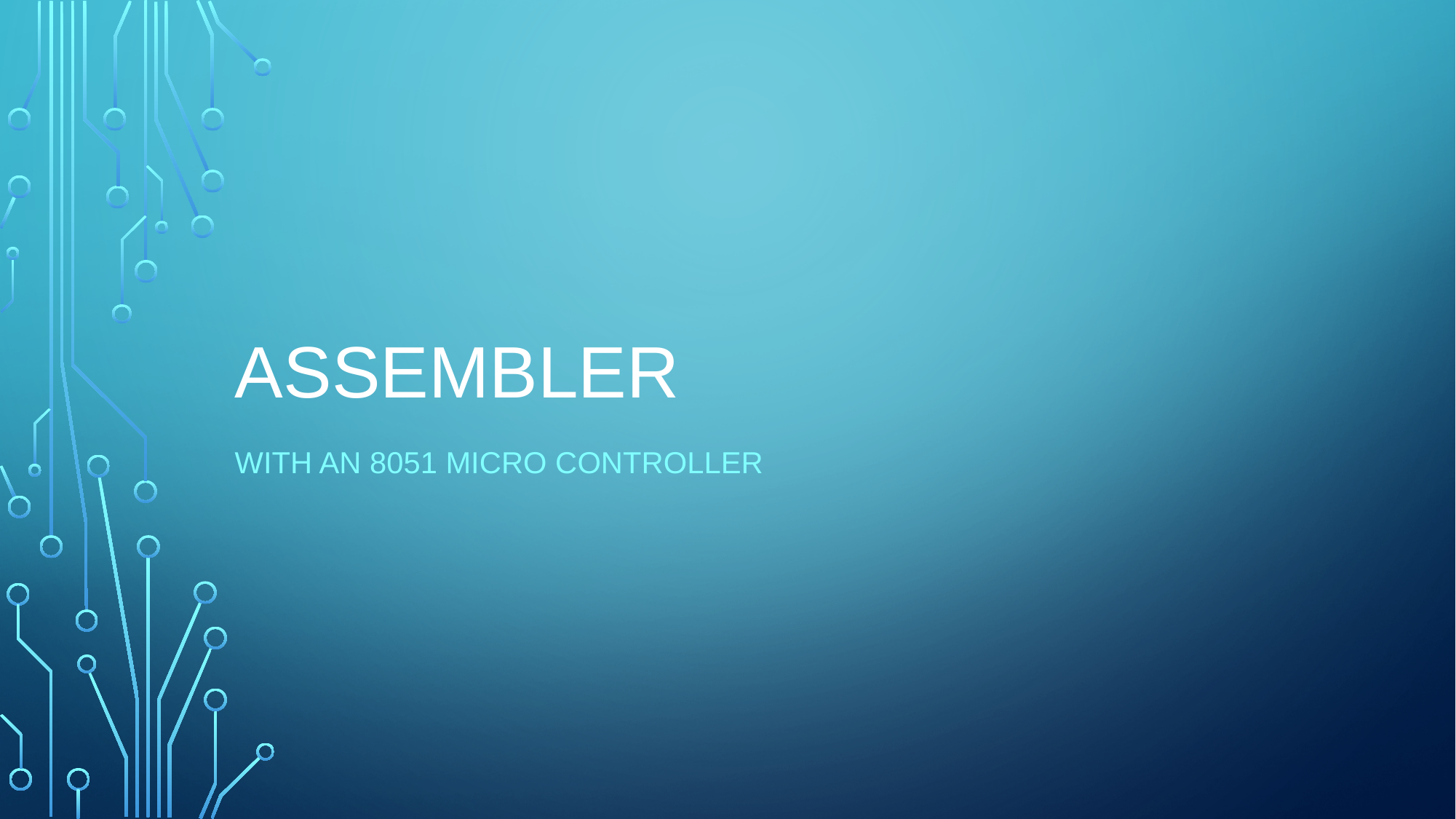

# Assembler
With an 8051 Micro Controller